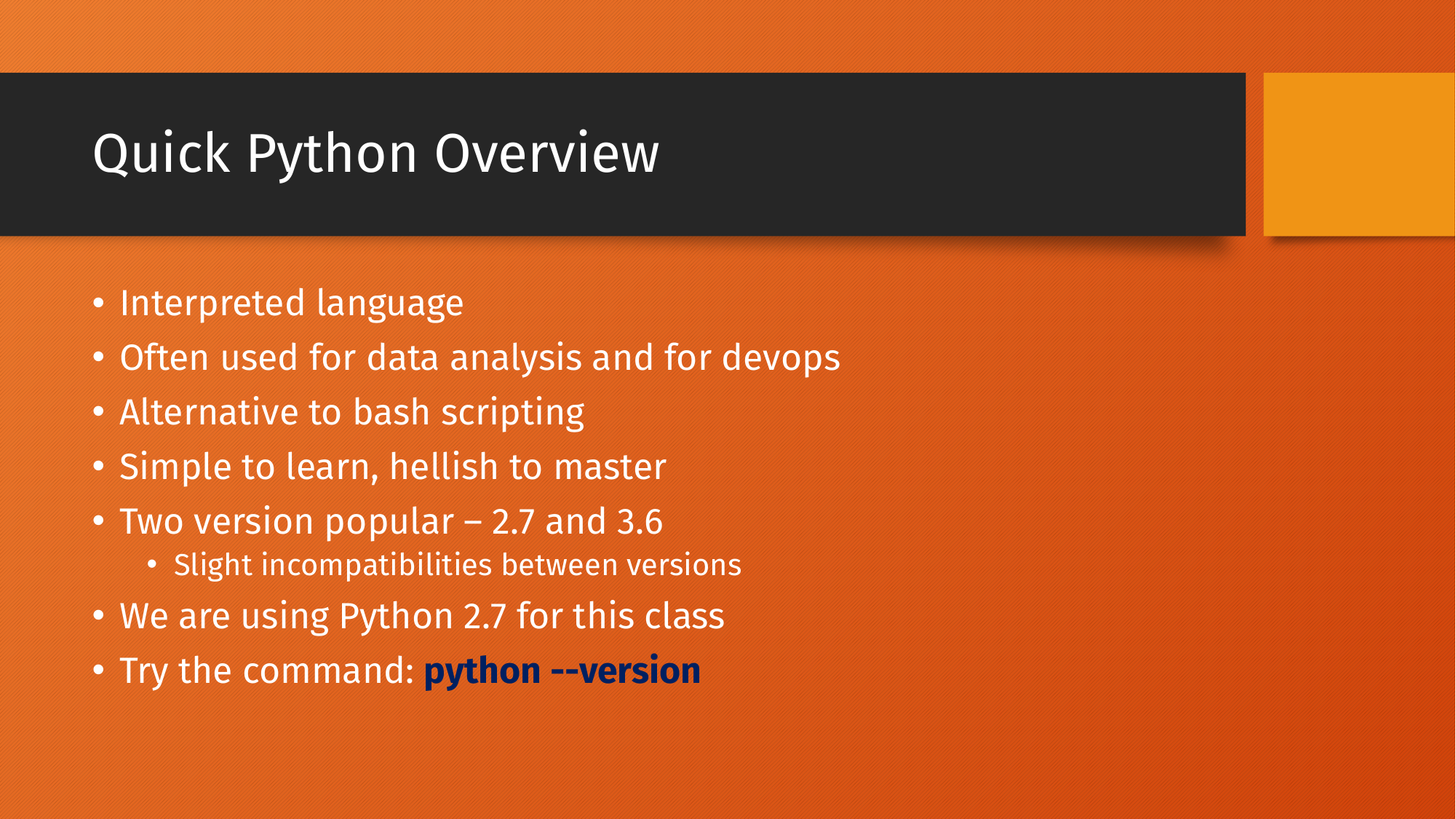

# Quick Python Overview
Interpreted language
Often used for data analysis and for devops
Alternative to bash scripting
Simple to learn, hellish to master
Two version popular – 2.7 and 3.6
Slight incompatibilities between versions
We are using Python 2.7 for this class
Try the command: python --version